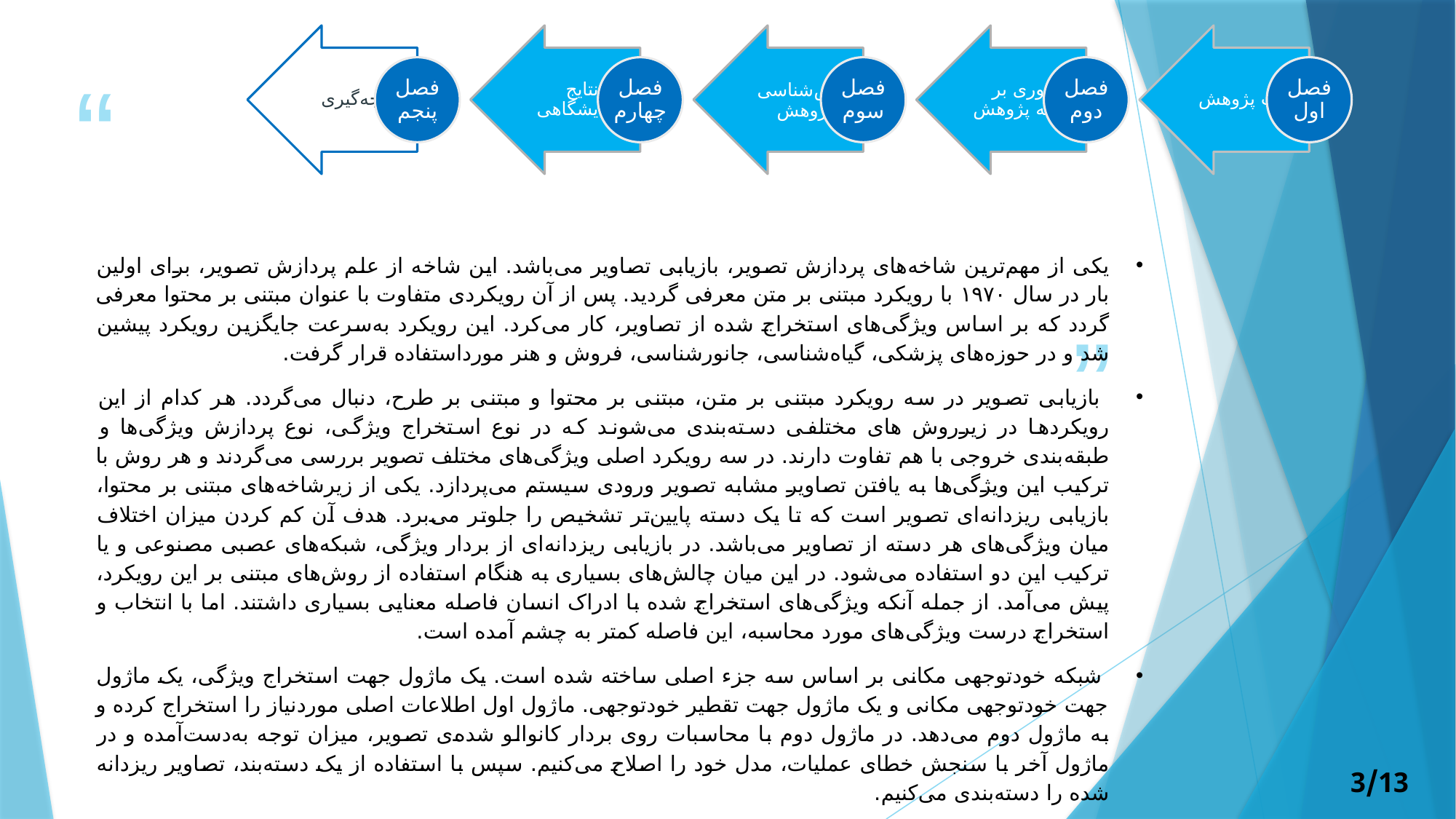

کلیات پژوهش
فصل اول
مروری بر پیشینه پژوهش
فصل دوم
روش‌شناسی پژوهش
فصل سوم
نتایج آزمایشگاهی
فصل چهارم
نتیجه‌گیری
فصل پنجم
یکی از مهم‌ترین شاخه‌های پردازش تصویر، بازیابی تصاویر می‌باشد. این شاخه از علم پردازش تصویر، برای اولین بار در سال ۱۹۷۰ با رویکرد مبتنی بر متن معرفی گردید. پس از آن رویکردی متفاوت با عنوان مبتنی بر محتوا معرفی گردد که بر اساس ویژگی‌های استخراج شده از تصاویر، کار می‌کرد. این رویکرد به‌سرعت جایگزین رویکرد پیشین شد و در حوزه‌های پزشکی، گیاه‌شناسی، جانورشناسی، فروش و هنر مورداستفاده قرار گرفت.
 بازیابی تصویر در سه رویکرد مبتنی بر متن، مبتنی بر محتوا و مبتنی بر طرح، دنبال می‌گردد. هر کدام از این رویکردها در زیرروش های مختلفی دسته‌بندی می‌شوند که در نوع استخراج ویژگی، نوع پردازش ویژگی‌ها و طبقه‌بندی خروجی با هم تفاوت دارند. در سه رویکرد اصلی ویژگی‌های مختلف تصویر بررسی می‌گردند و هر روش با ترکیب این ویژگی‌ها به یافتن تصاویر مشابه تصویر ورودی سیستم می‌پردازد. یکی از زیرشاخه‌های مبتنی بر محتوا، بازیابی ریزدانه‌ای تصویر است که تا یک دسته پایین‌تر تشخیص را جلوتر می‌برد. هدف آن کم کردن میزان اختلاف میان ویژگی‌های هر دسته از تصاویر می‌باشد. در بازیابی ریزدانه‌ای از بردار ویژگی، شبکه‌های عصبی مصنوعی و یا ترکیب این دو استفاده می‌شود. در این میان چالش‌های بسیاری به هنگام استفاده از روش‌های مبتنی بر این رویکرد، پیش می‌آمد. از جمله آنکه ویژگی‌های استخراج شده با ادراک انسان فاصله معنایی بسیاری داشتند. اما با انتخاب و استخراج درست ویژگی‌های مورد محاسبه، این فاصله کمتر به چشم آمده است.
 شبکه خودتوجهی مکانی بر اساس سه جزء اصلی ساخته شده است. یک ماژول جهت استخراج ویژگی، یک ماژول جهت خودتوجهی مکانی و یک ماژول جهت تقطیر خودتوجهی. ماژول اول اطلاعات اصلی موردنیاز را استخراج کرده و به ماژول دوم می‌دهد. در ماژول دوم با محاسبات روی بردار کانوالو شده‌ی تصویر، میزان توجه به‌دست‌آمده و در ماژول آخر با سنجش خطای عملیات، مدل خود را اصلاح می‌کنیم. سپس با استفاده از یک دسته‌بند، تصاویر ریزدانه شده را دسته‌بندی می‌کنیم.
3/13